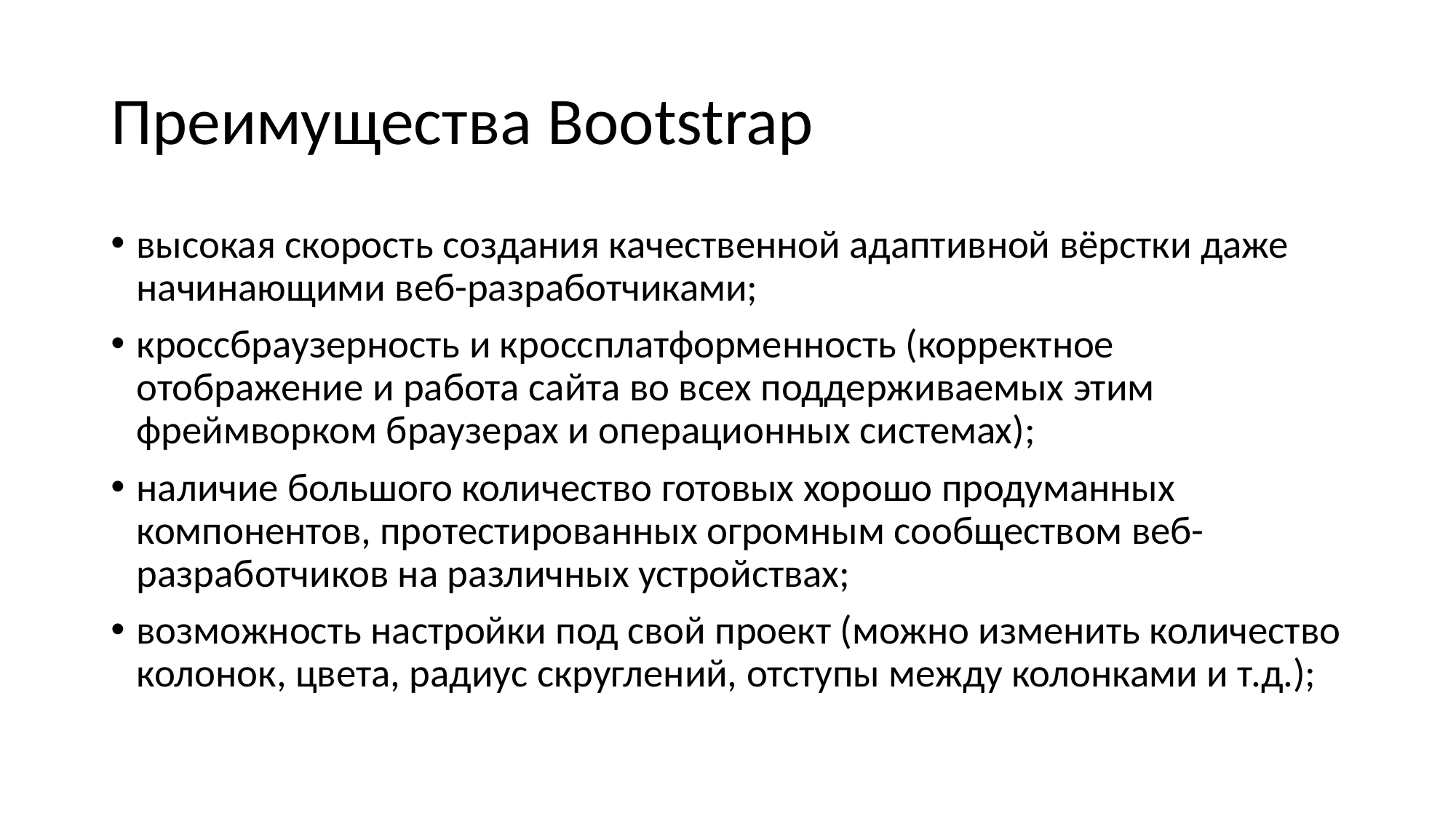

# Преимущества Bootstrap
высокая скорость создания качественной адаптивной вёрстки даже начинающими веб-разработчиками;
кроссбраузерность и кроссплатформенность (корректное отображение и работа сайта во всех поддерживаемых этим фреймворком браузерах и операционных системах);
наличие большого количество готовых хорошо продуманных компонентов, протестированных огромным сообществом веб-разработчиков на различных устройствах;
возможность настройки под свой проект (можно изменить количество колонок, цвета, радиус скруглений, отступы между колонками и т.д.);